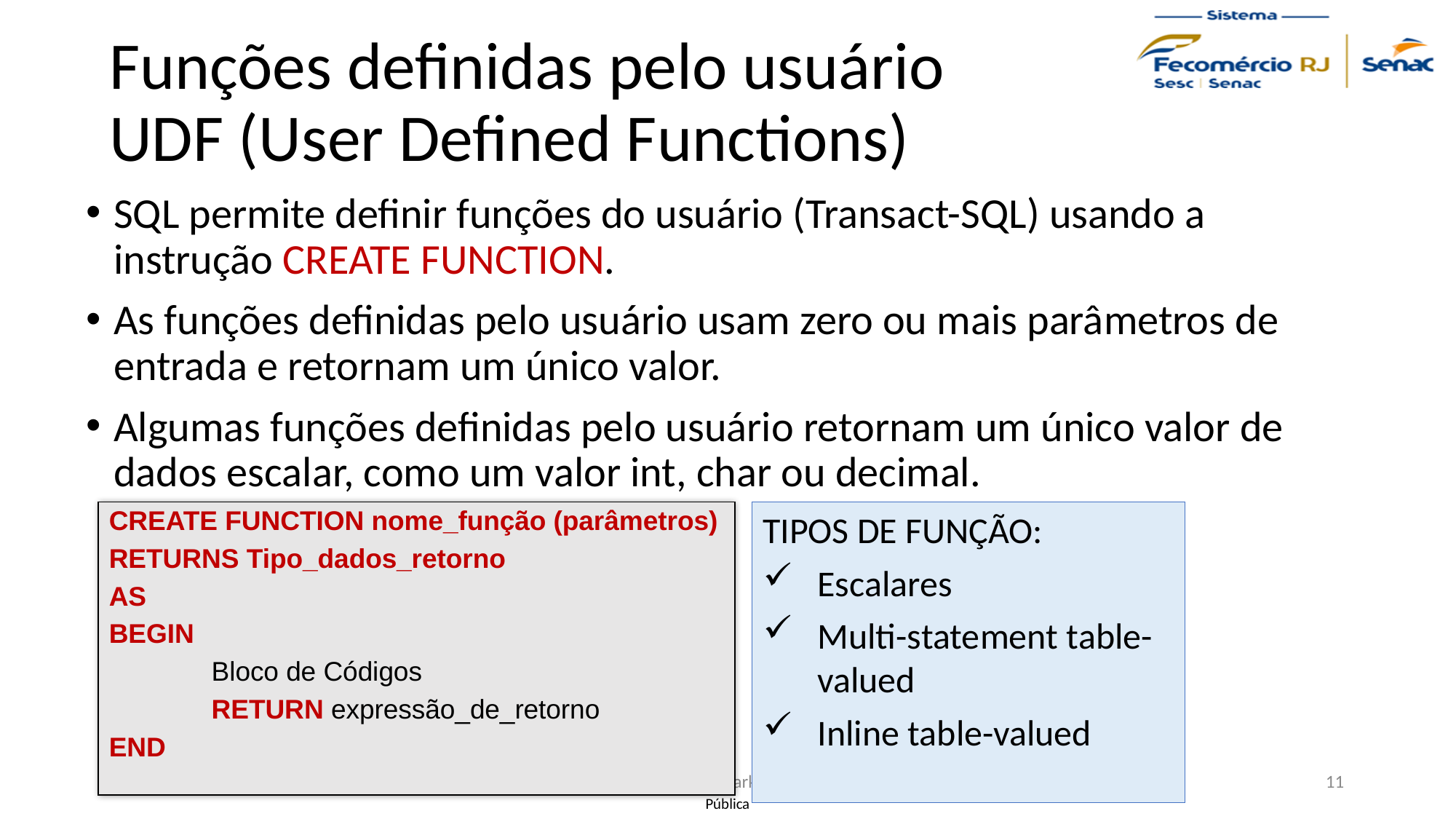

# Funções definidas pelo usuário UDF (User Defined Functions)
SQL permite definir funções do usuário (Transact-SQL) usando a instrução CREATE FUNCTION.
As funções definidas pelo usuário usam zero ou mais parâmetros de entrada e retornam um único valor.
Algumas funções definidas pelo usuário retornam um único valor de dados escalar, como um valor int, char ou decimal.
CREATE FUNCTION nome_função (parâmetros)
RETURNS Tipo_dados_retorno
AS
BEGIN
	Bloco de Códigos
	RETURN expressão_de_retorno
END
TIPOS DE FUNÇÃO:
Escalares
Multi-statement table-valued
Inline table-valued
Roberto Harkovsky
11